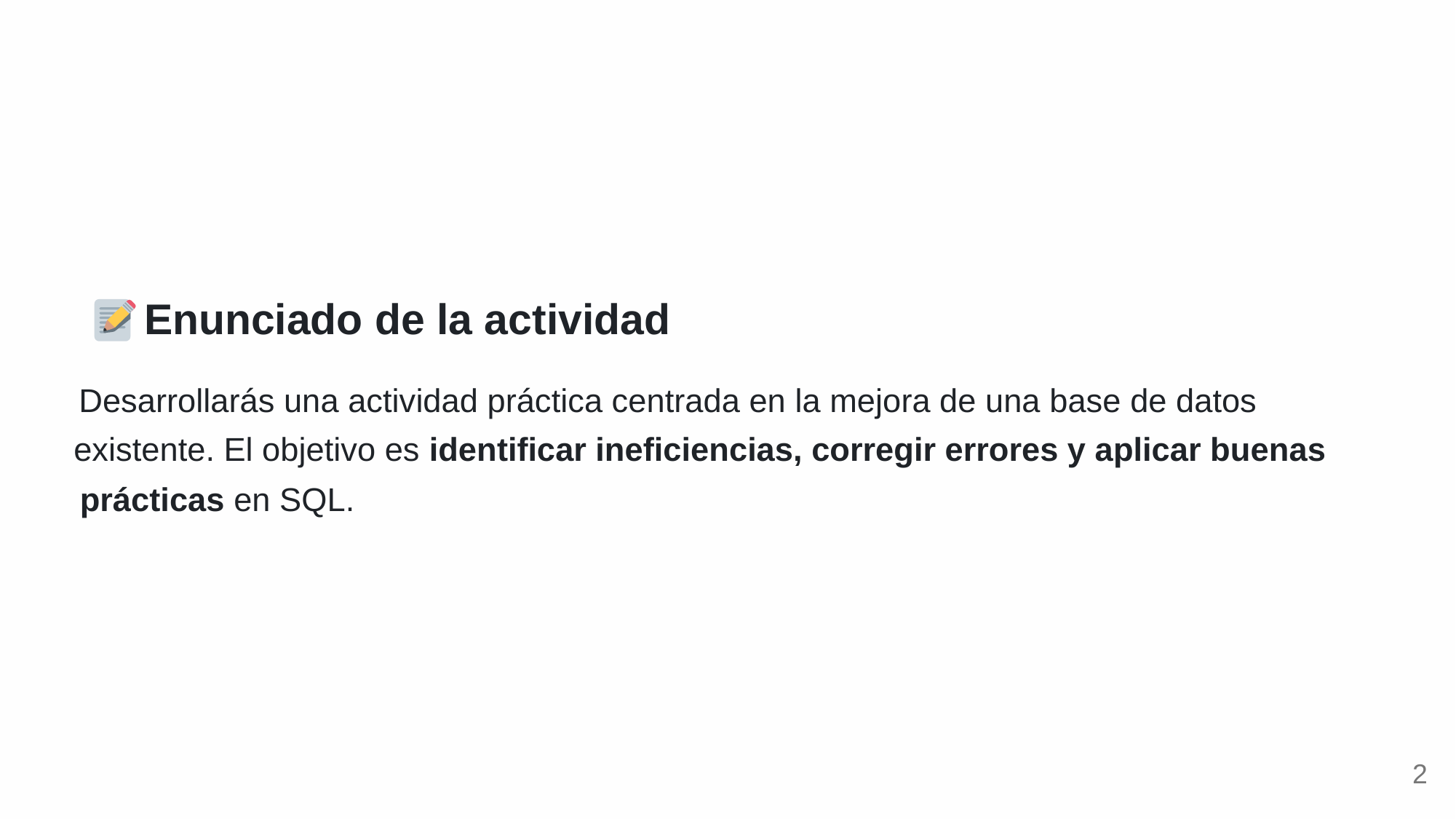

Enunciado de la actividad

Desarrollarás una actividad práctica centrada en la mejora de una base de datos
existente. El objetivo es identificar ineficiencias, corregir errores y aplicar buenas
prácticas en SQL.
2